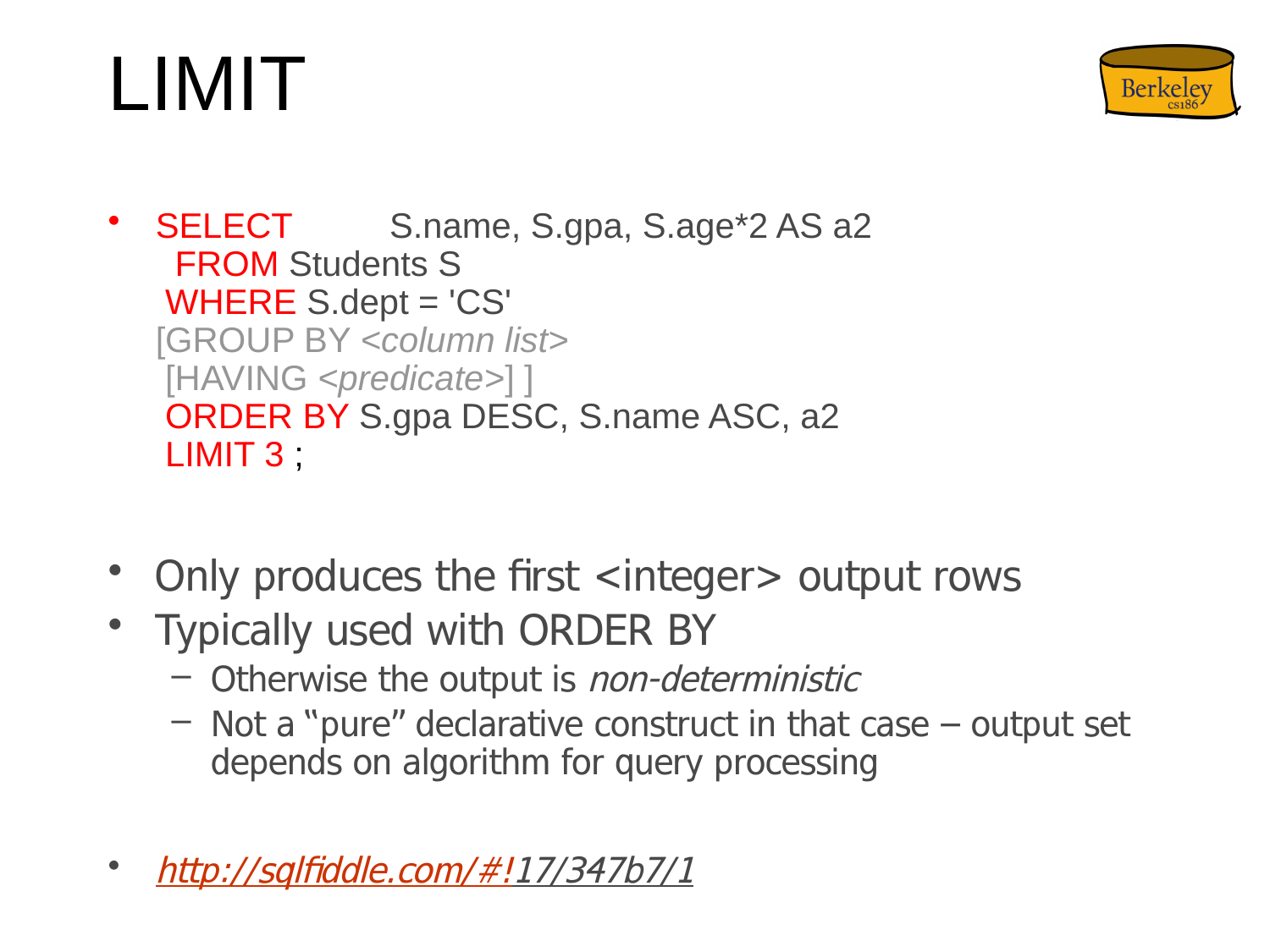

# LIMIT
SELECT          S.name, S.gpa, S.age*2 AS a2
  FROM Students S
 WHERE S.dept = 'CS'
[GROUP BY <column list>
 [HAVING <predicate>] ]
 ORDER BY S.gpa DESC, S.name ASC, a2
 LIMIT 3 ;

Only produces the first <integer> output rows
Typically used with ORDER BY
Otherwise the output is non-deterministic
Not a “pure” declarative construct in that case – output set depends on algorithm for query processing

http://sqlfiddle.com/#!17/347b7/1